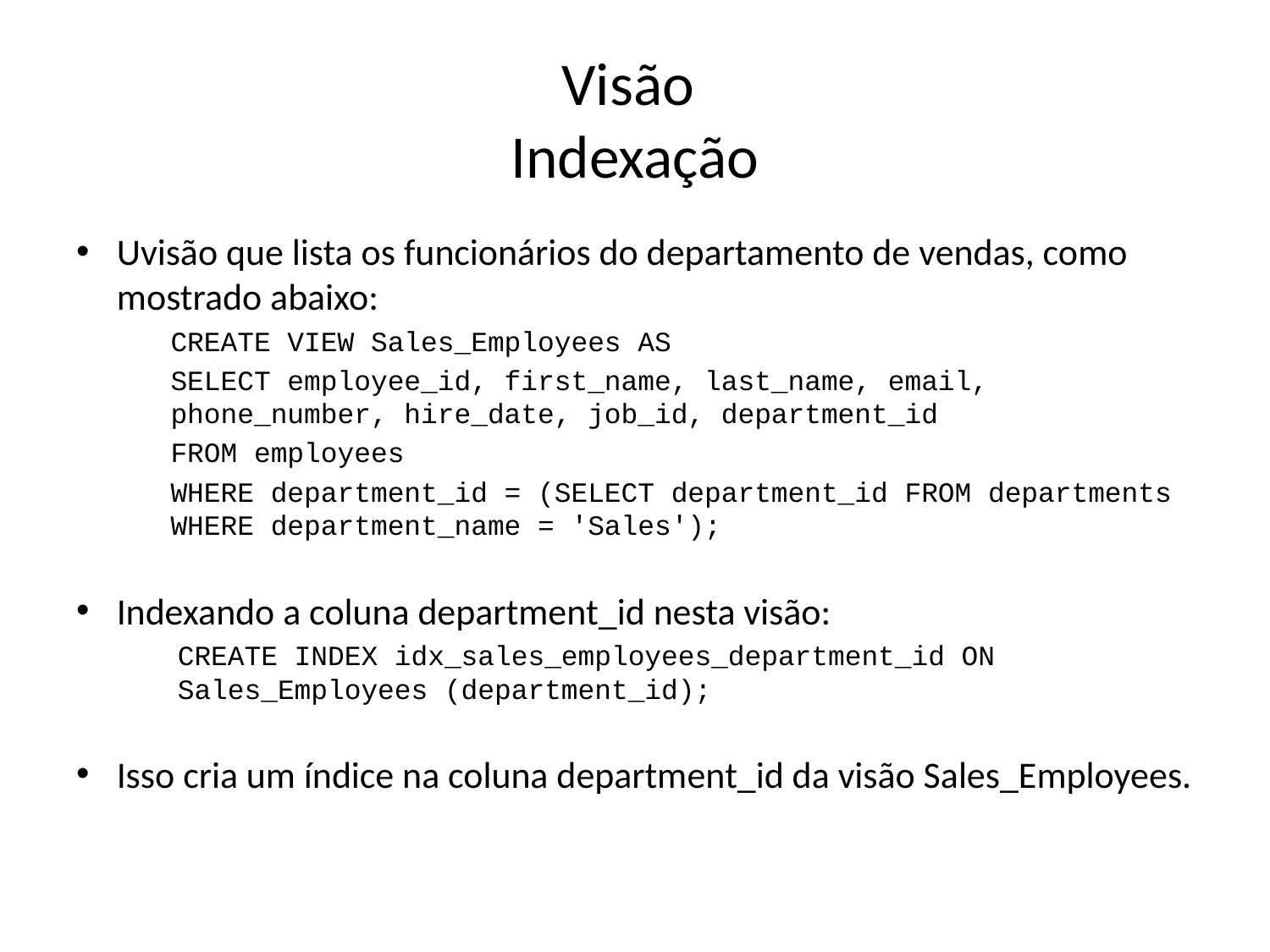

# Visão Indexação
Uvisão que lista os funcionários do departamento de vendas, como mostrado abaixo:
CREATE VIEW Sales_Employees AS
SELECT employee_id, first_name, last_name, email, phone_number, hire_date, job_id, department_id
FROM employees
WHERE department_id = (SELECT department_id FROM departments WHERE department_name = 'Sales');

Indexando a coluna department_id nesta visão:
CREATE INDEX idx_sales_employees_department_id ON Sales_Employees (department_id);

Isso cria um índice na coluna department_id da visão Sales_Employees.